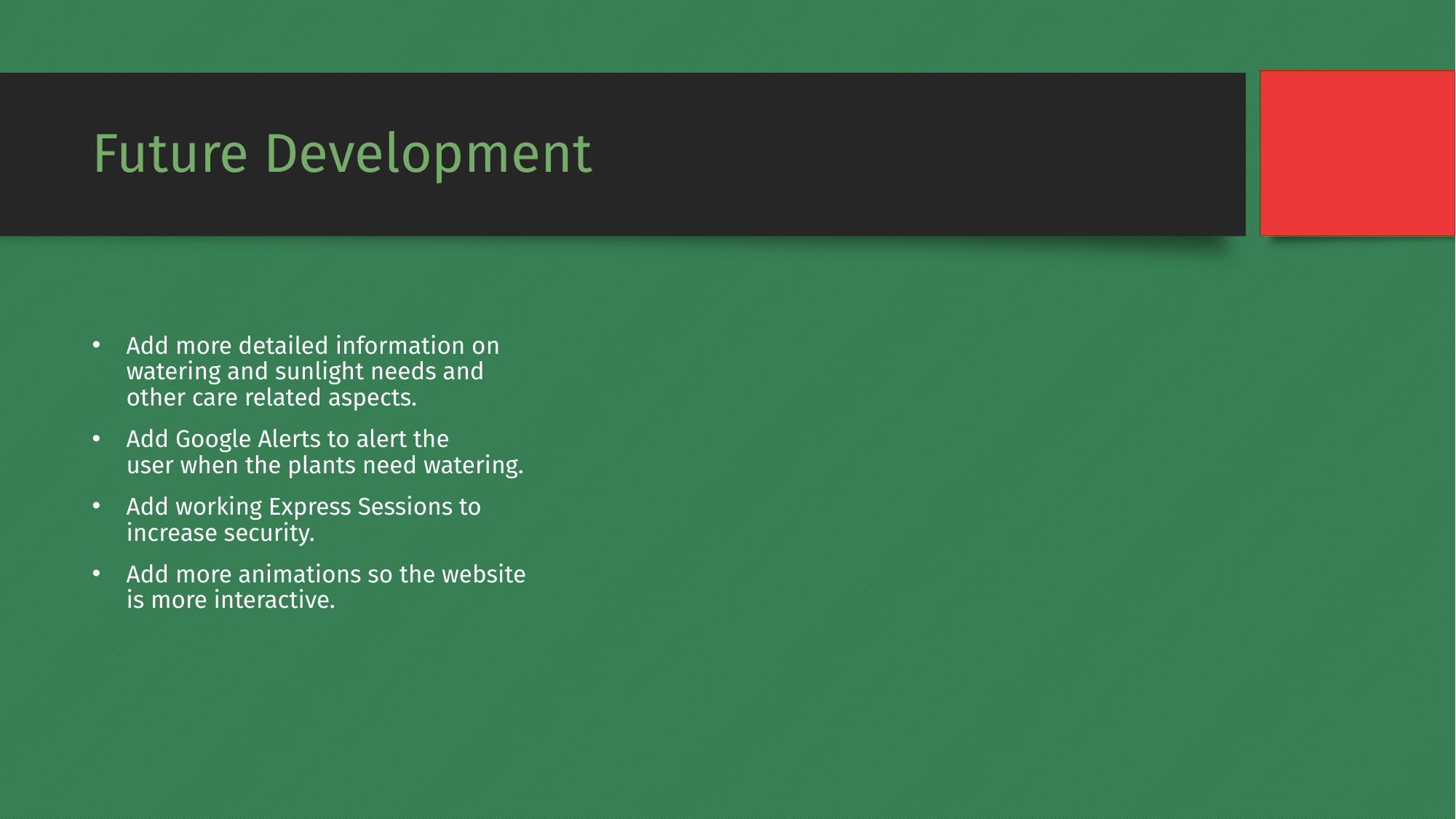

# Future Development
Add more detailed information on watering and sunlight needs and other care related aspects.
Add Google Alerts to alert the user when the plants need watering.
Add working Express Sessions to increase security.
Add more animations so the website is more interactive.